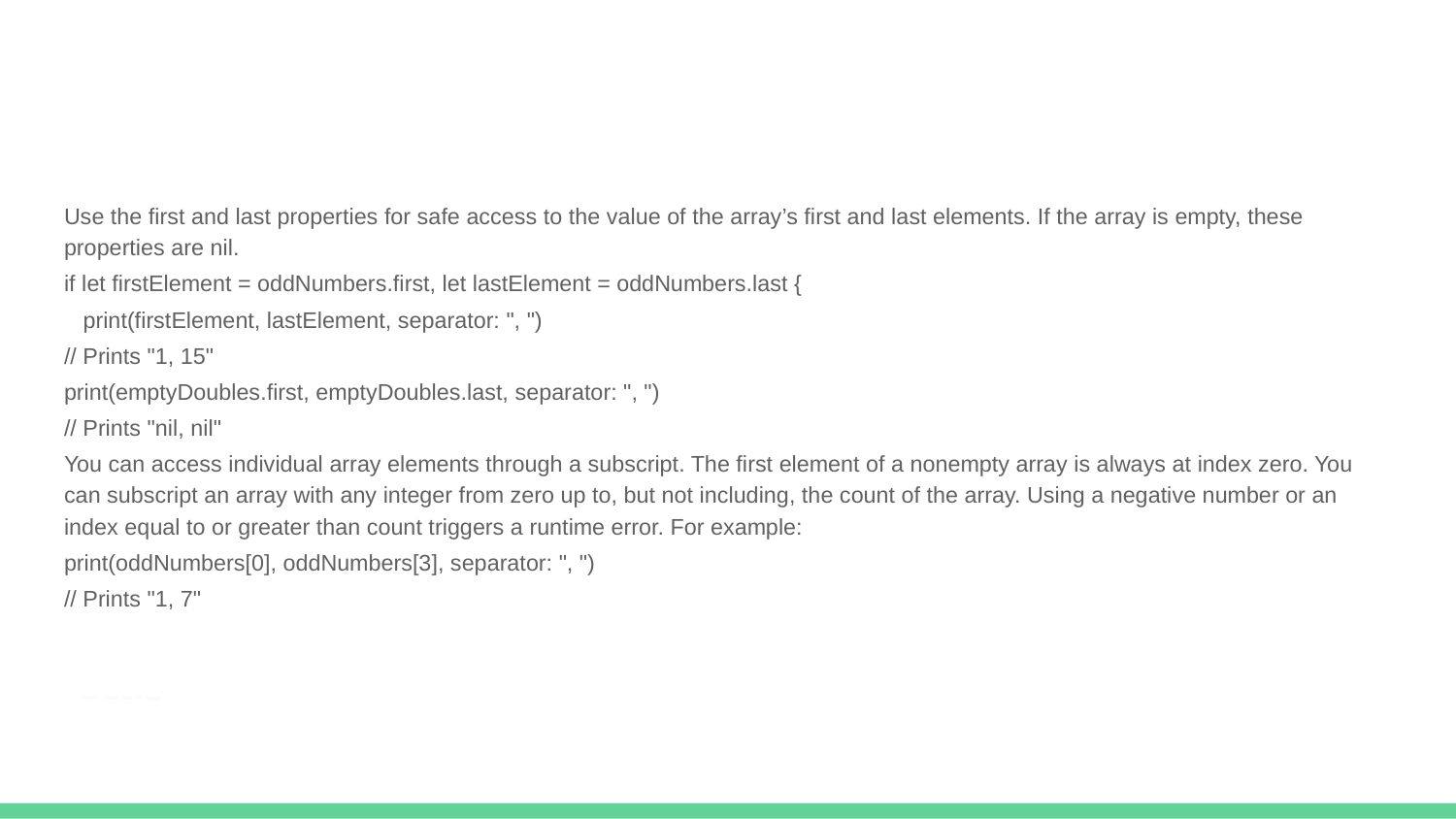

#
Use the first and last properties for safe access to the value of the array’s first and last elements. If the array is empty, these properties are nil.
if let firstElement = oddNumbers.first, let lastElement = oddNumbers.last {
   print(firstElement, lastElement, separator: ", ")
// Prints "1, 15"
print(emptyDoubles.first, emptyDoubles.last, separator: ", ")
// Prints "nil, nil"
You can access individual array elements through a subscript. The first element of a nonempty array is always at index zero. You can subscript an array with any integer from zero up to, but not including, the count of the array. Using a negative number or an index equal to or greater than count triggers a runtime error. For example:
print(oddNumbers[0], oddNumbers[3], separator: ", ")
// Prints "1, 7"

rrror: Index out of range